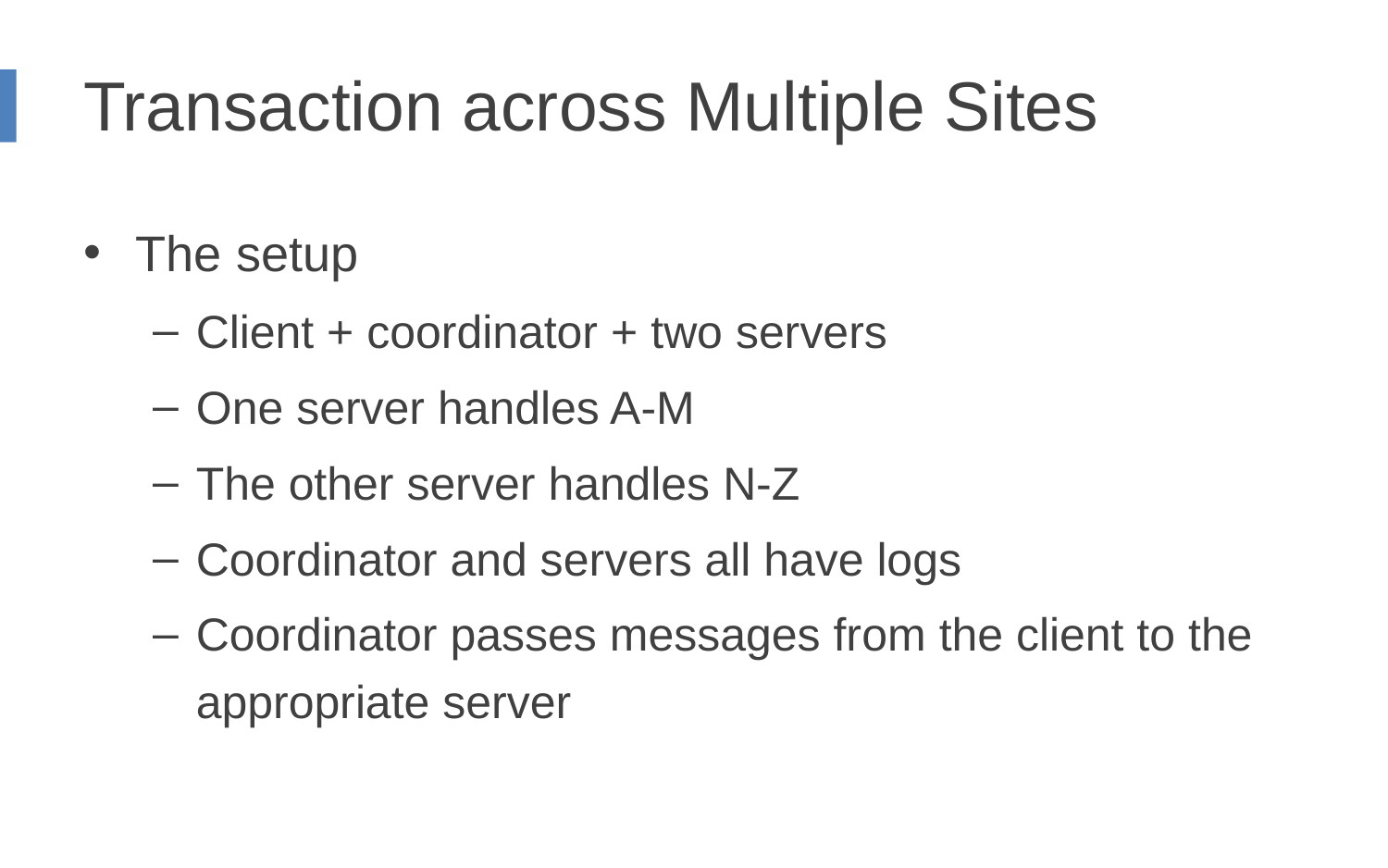

# Transaction across Multiple Sites
The setup
Client + coordinator + two servers
One server handles A-M
The other server handles N-Z
Coordinator and servers all have logs
Coordinator passes messages from the client to the appropriate server